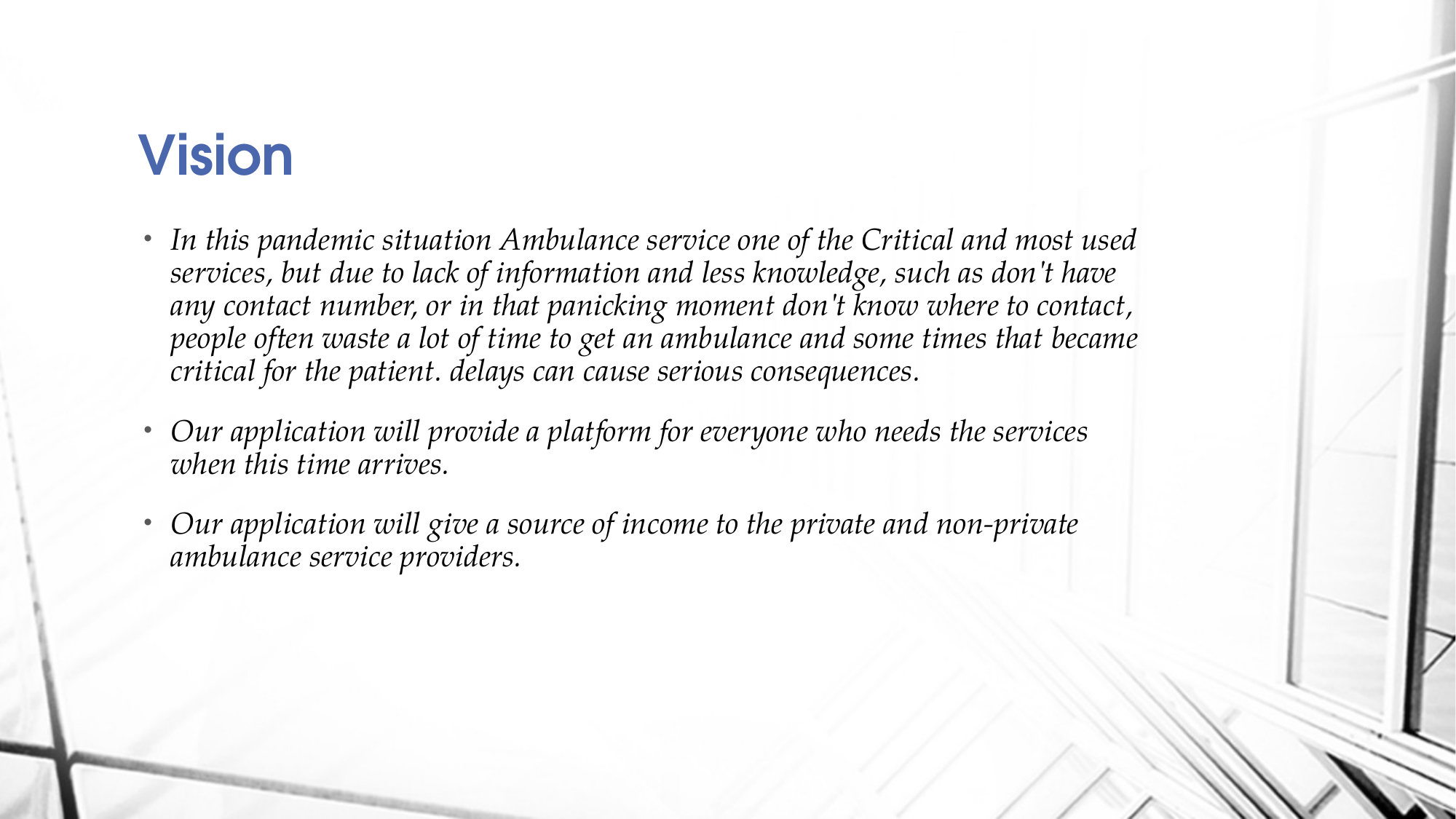

# Vision
In this pandemic situation Ambulance service one of the Critical and most used services, but due to lack of information and less knowledge, such as don't have any contact number, or in that panicking moment don't know where to contact, people often waste a lot of time to get an ambulance and some times that became critical for the patient. delays can cause serious consequences.
Our application will provide a platform for everyone who needs the services when this time arrives.
Our application will give a source of income to the private and non-private ambulance service providers.